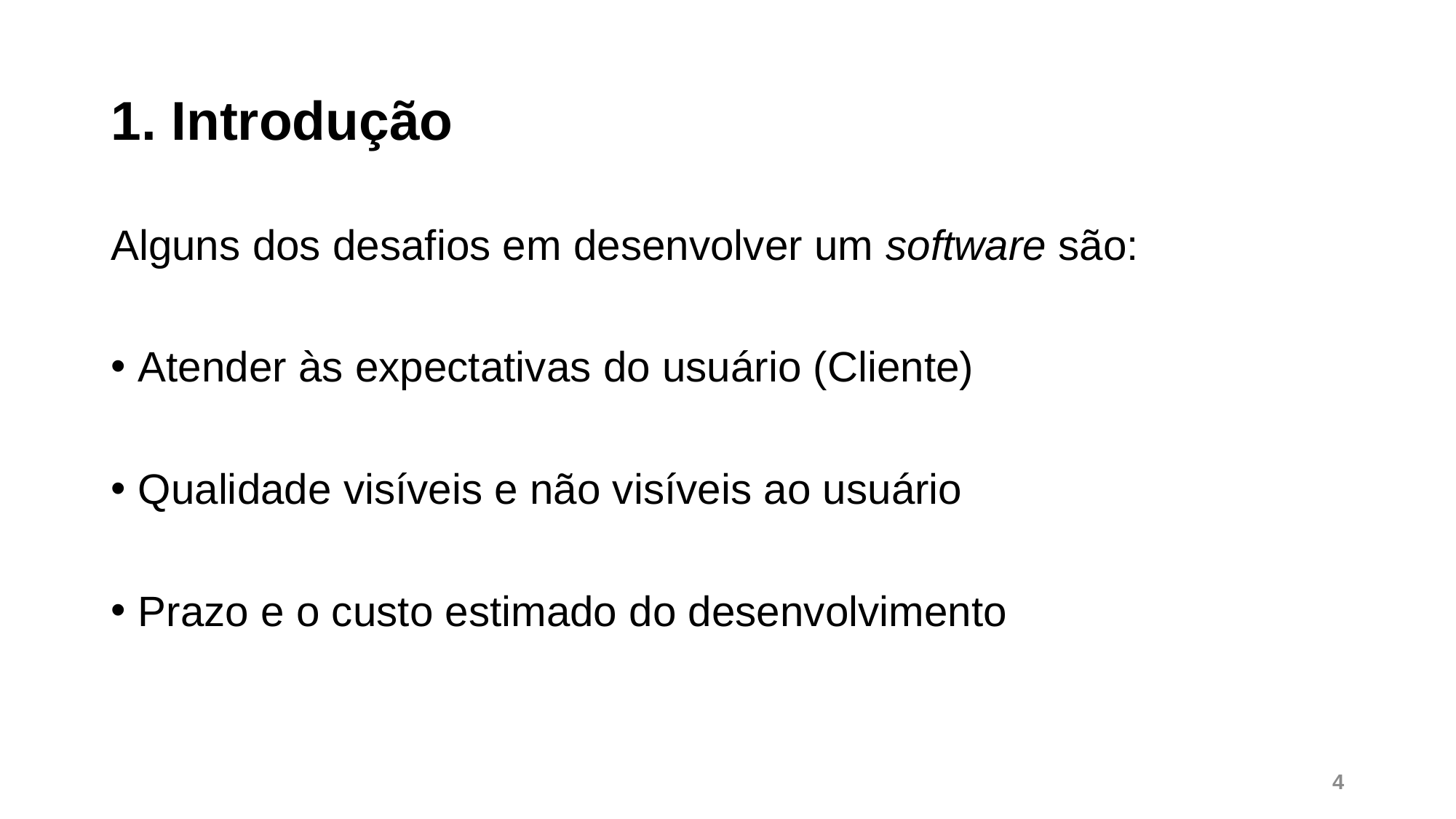

# 1. Introdução
Alguns dos desafios em desenvolver um software são:

Atender às expectativas do usuário (Cliente)

Qualidade visíveis e não visíveis ao usuário

Prazo e o custo estimado do desenvolvimento
4